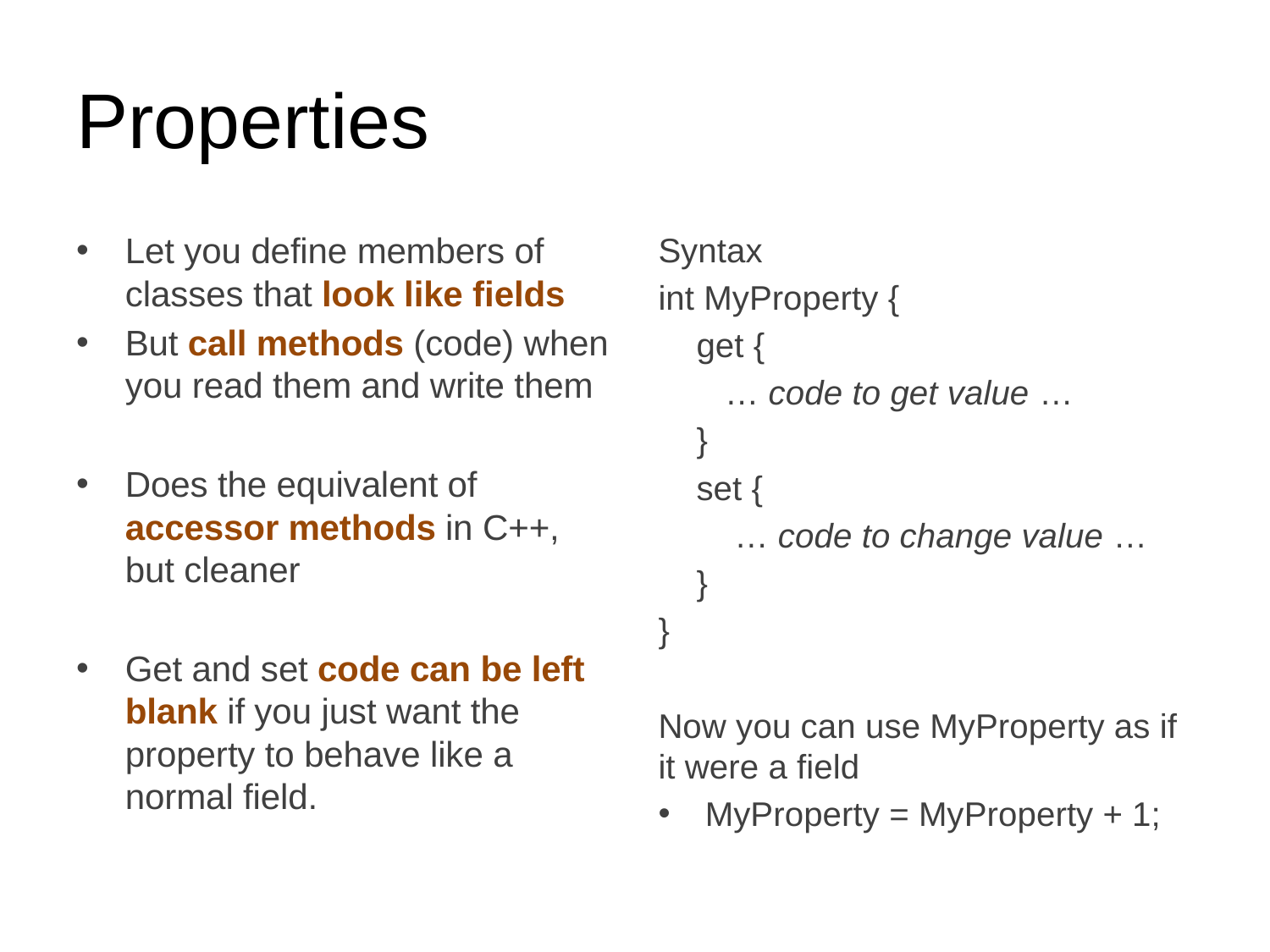

# Properties
Let you define members of classes that look like fields
But call methods (code) when you read them and write them

Does the equivalent of accessor methods in C++, but cleaner

Get and set code can be left blank if you just want the property to behave like a normal field.
Syntax
int MyProperty {
    get {
       … code to get value …
    }
    set {
        … code to change value …
    }
}

Now you can use MyProperty as if it were a field
MyProperty = MyProperty + 1;